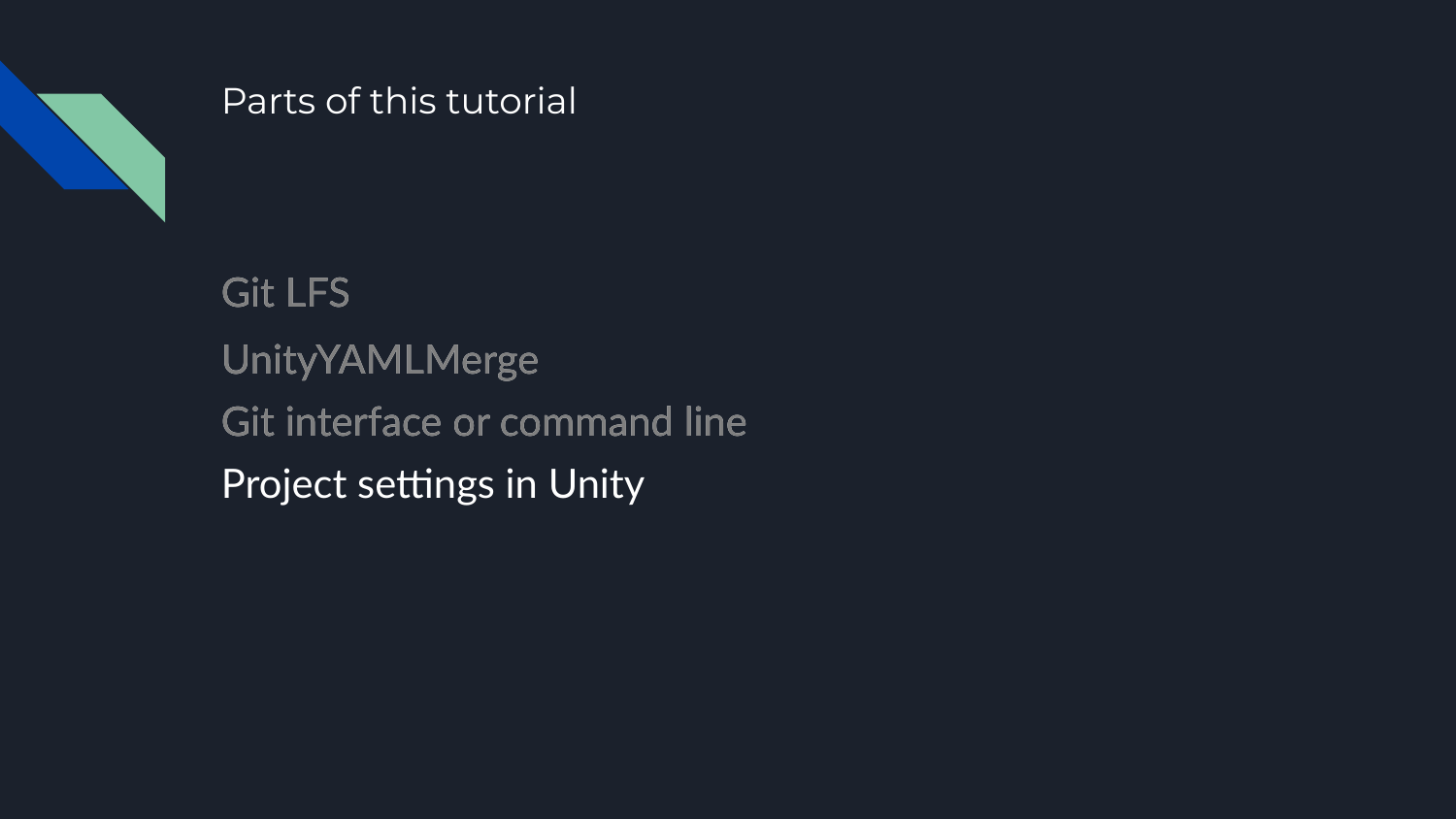

# Parts of this tutorial
Git LFS
Git LFS
UnityYAMLMerge
UnityYAMLMerge
Git interface or command line
Git interface or command line
Project settings in Unity